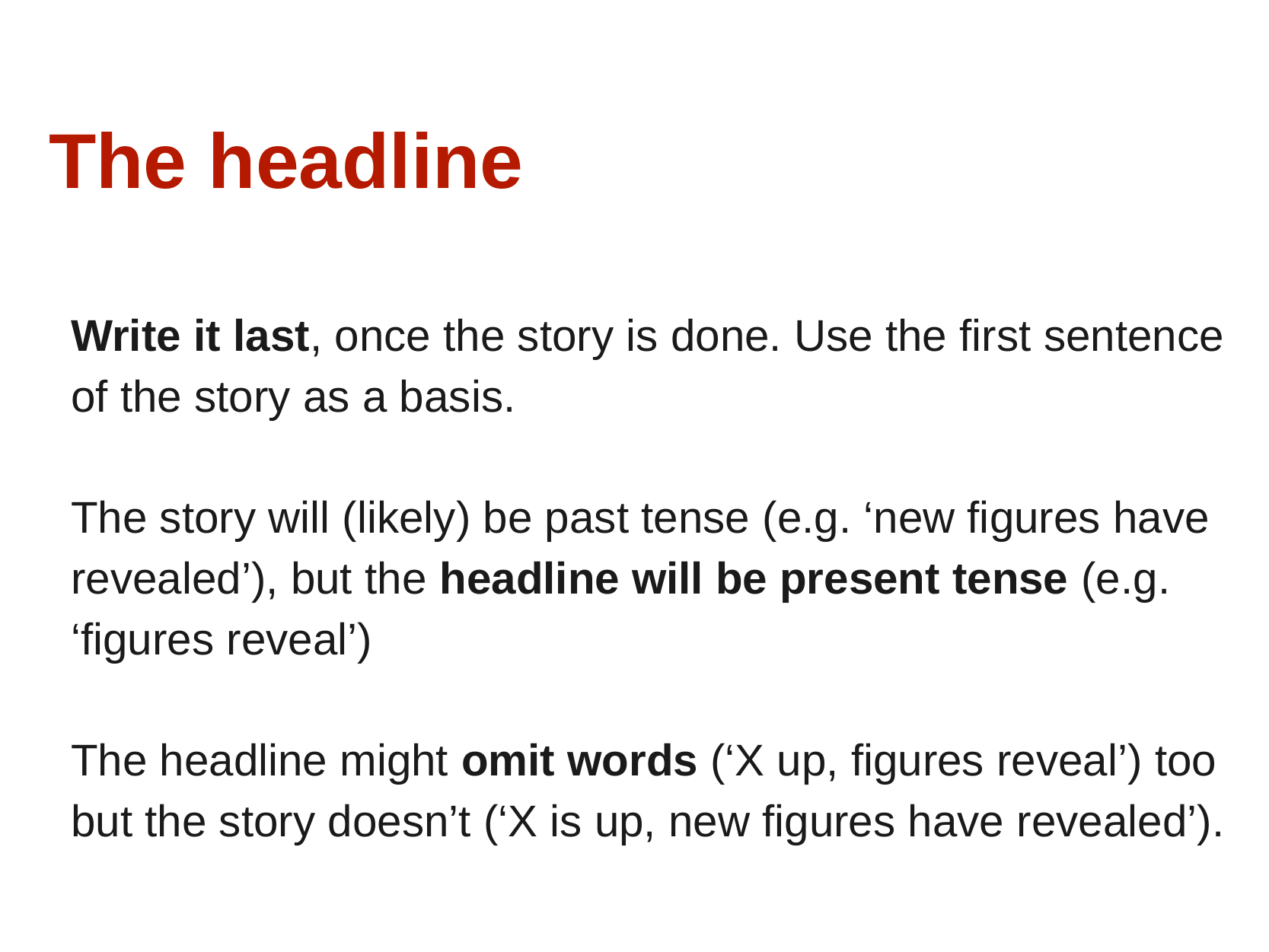

The headline
Write it last, once the story is done. Use the first sentence of the story as a basis.

The story will (likely) be past tense (e.g. ‘new figures have revealed’), but the headline will be present tense (e.g. ‘figures reveal’)

The headline might omit words (‘X up, figures reveal’) too but the story doesn’t (‘X is up, new figures have revealed’).